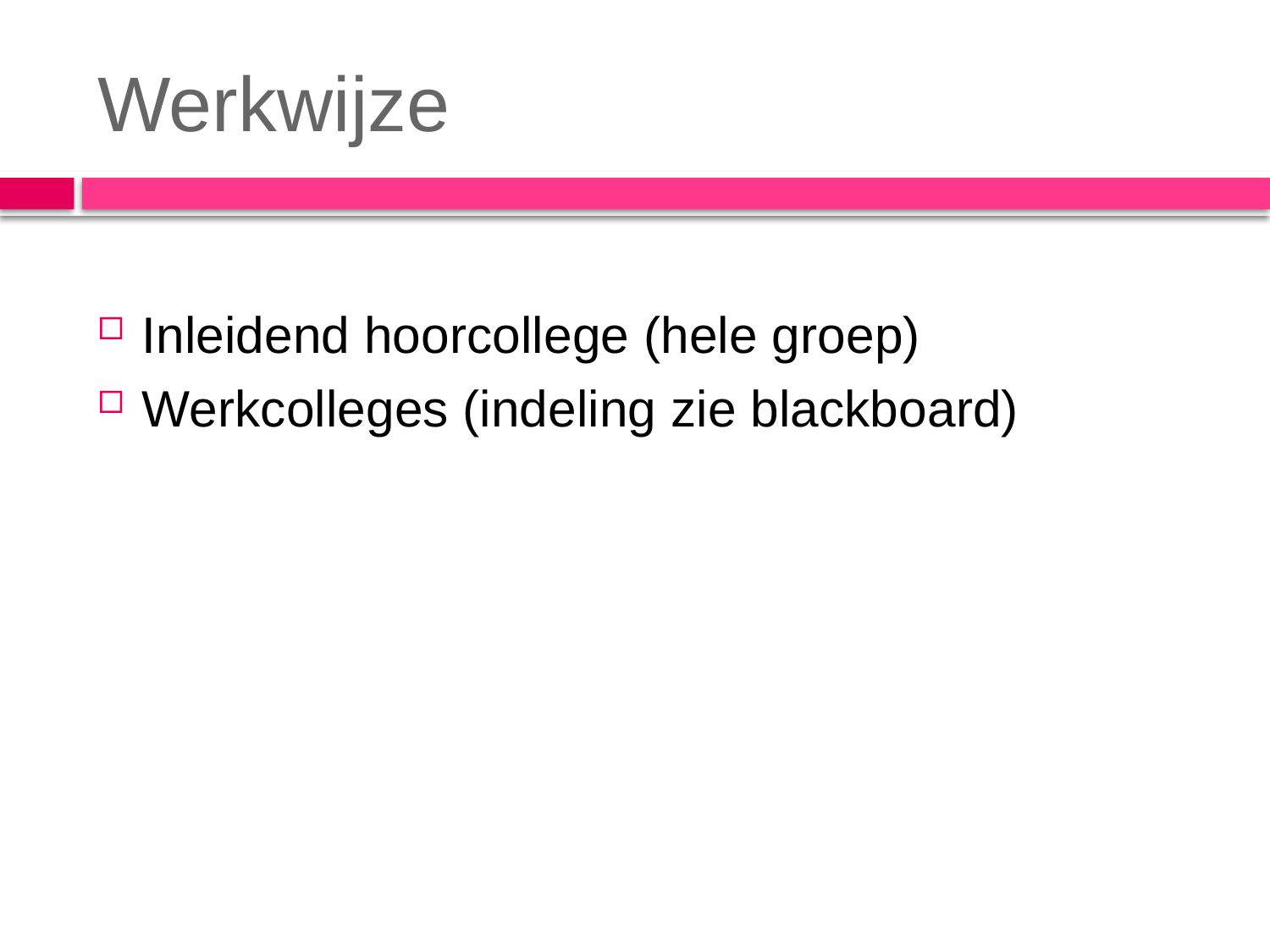

# Werkwijze

Inleidend hoorcollege (hele groep)
Werkcolleges (indeling zie blackboard)